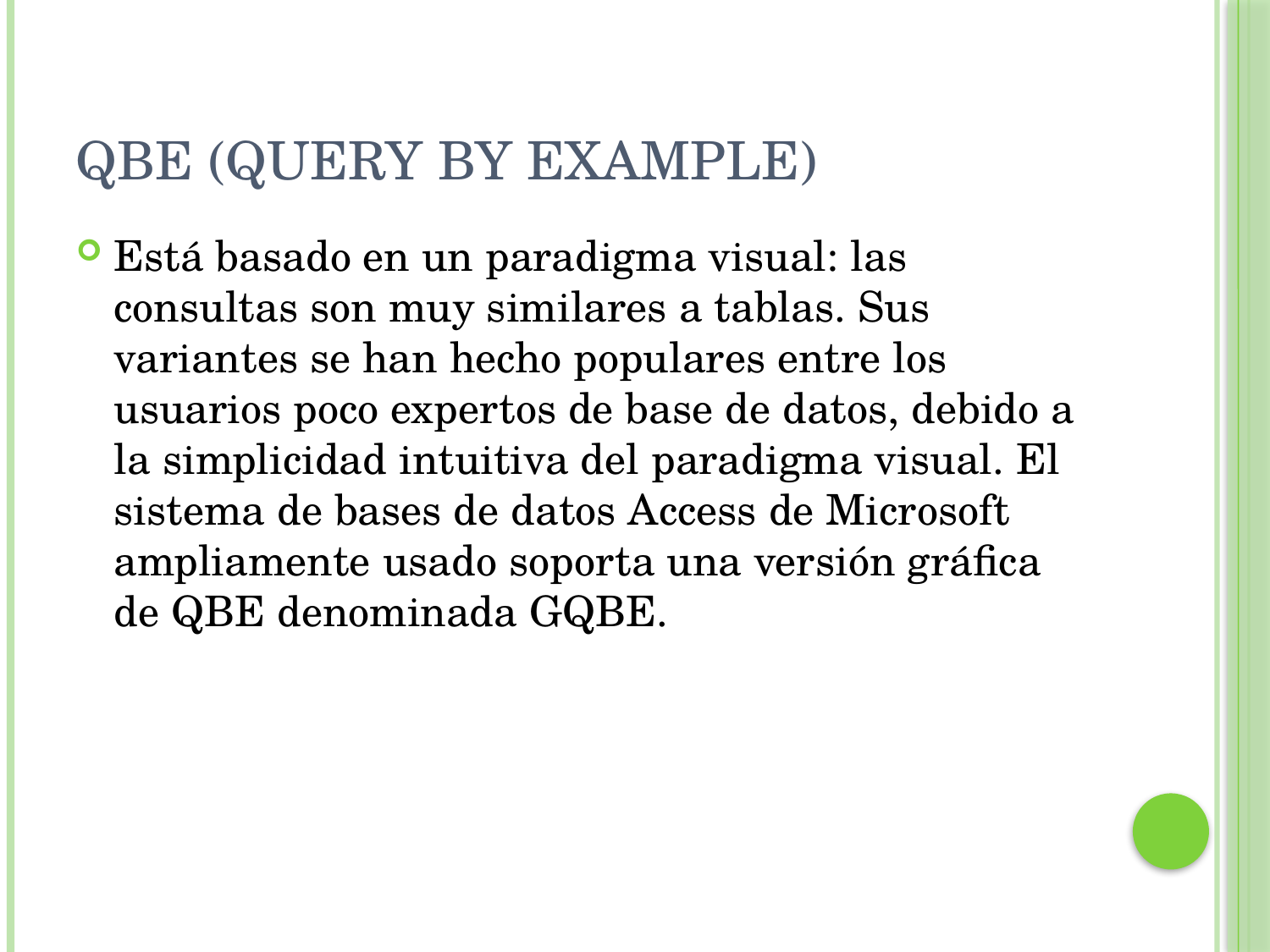

# QBE (Query by example)
Está basado en un paradigma visual: las consultas son muy similares a tablas. Sus variantes se han hecho populares entre los usuarios poco expertos de base de datos, debido a la simplicidad intuitiva del paradigma visual. El sistema de bases de datos Access de Microsoft ampliamente usado soporta una versión gráfica de QBE denominada GQBE.